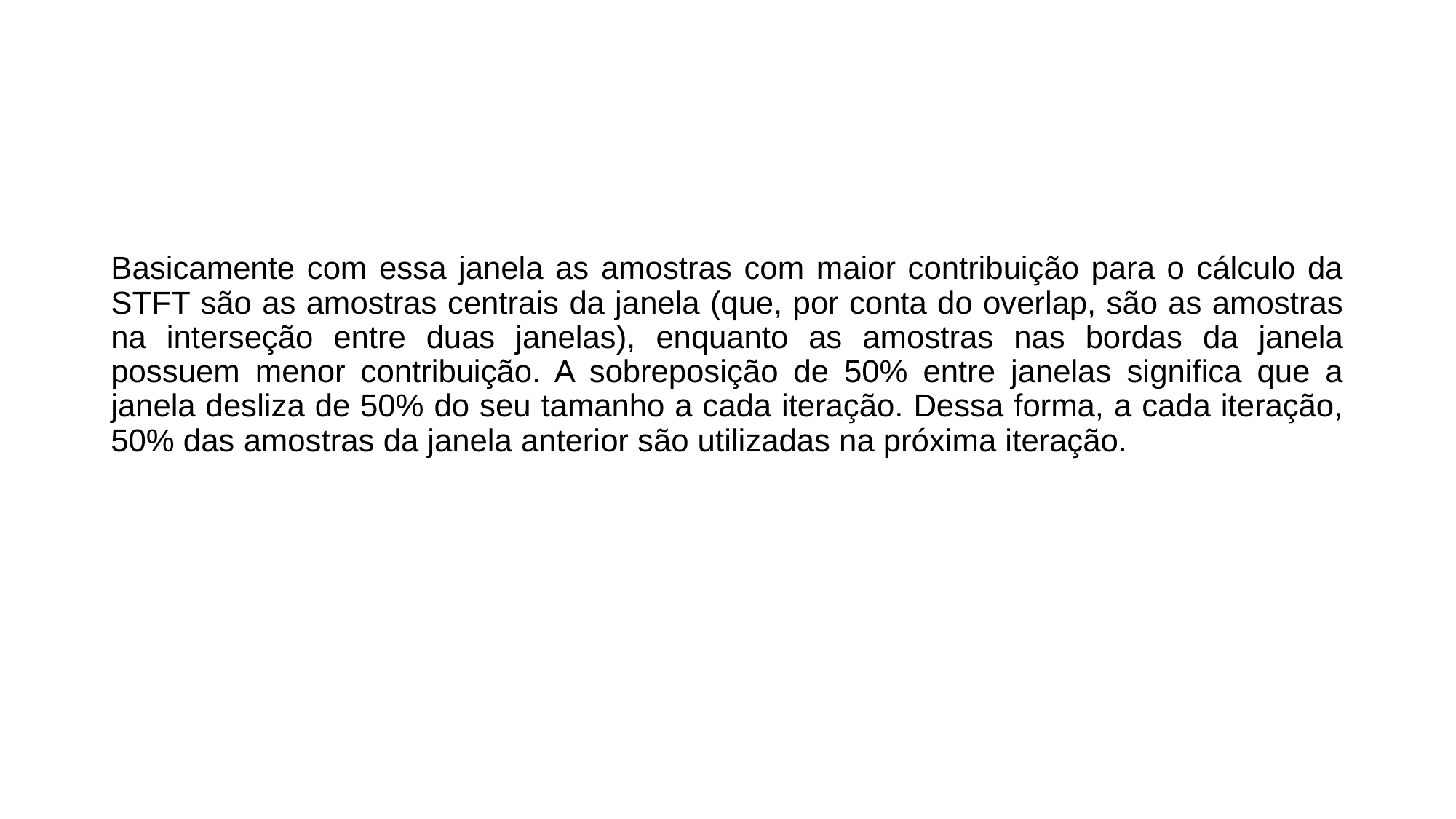

Basicamente com essa janela as amostras com maior contribuição para o cálculo da STFT são as amostras centrais da janela (que, por conta do overlap, são as amostras na interseção entre duas janelas), enquanto as amostras nas bordas da janela possuem menor contribuição. A sobreposição de 50% entre janelas significa que a janela desliza de 50% do seu tamanho a cada iteração. Dessa forma, a cada iteração, 50% das amostras da janela anterior são utilizadas na próxima iteração.